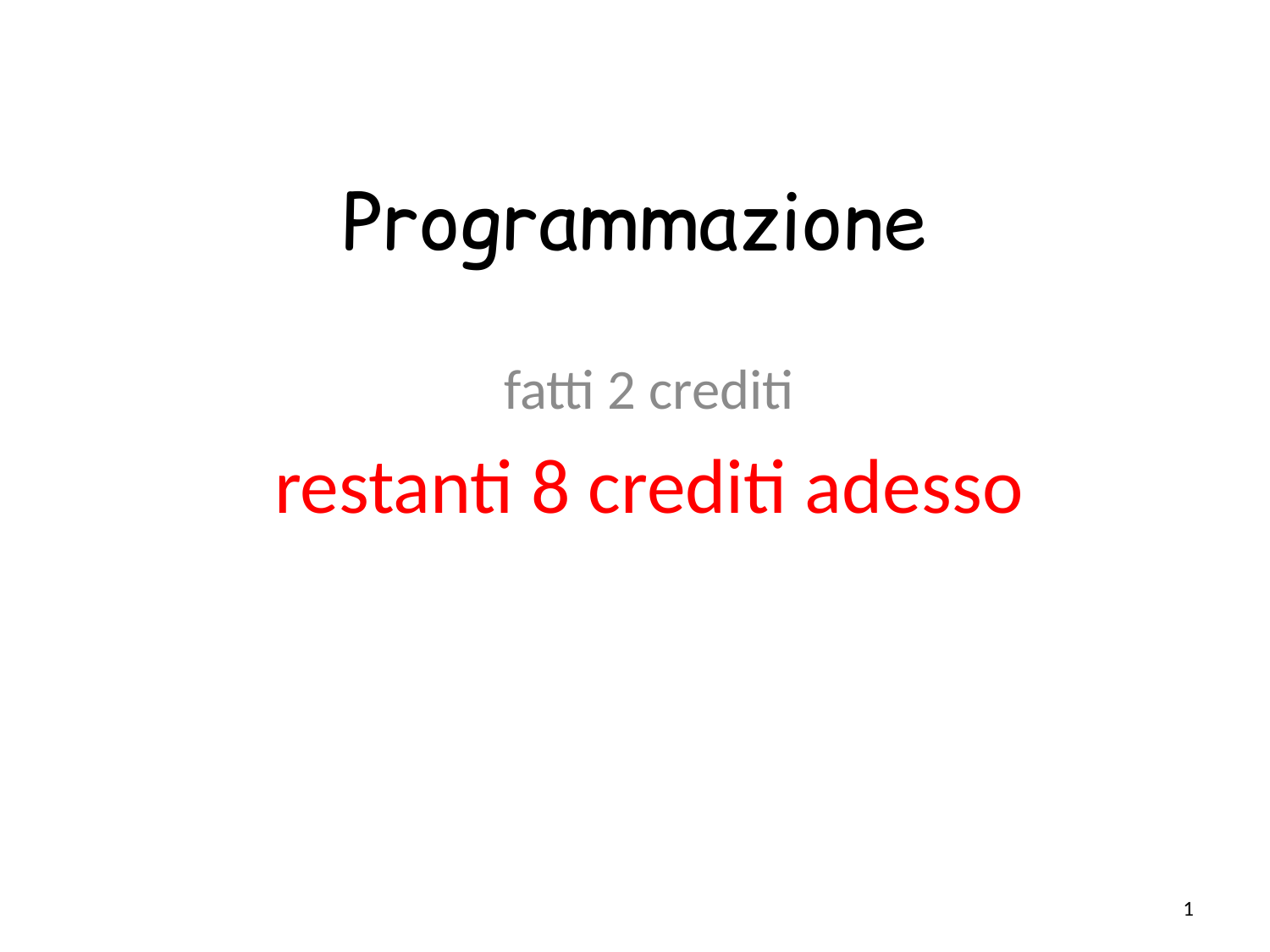

# Programmazione
fatti 2 crediti
restanti 8 crediti adesso
1